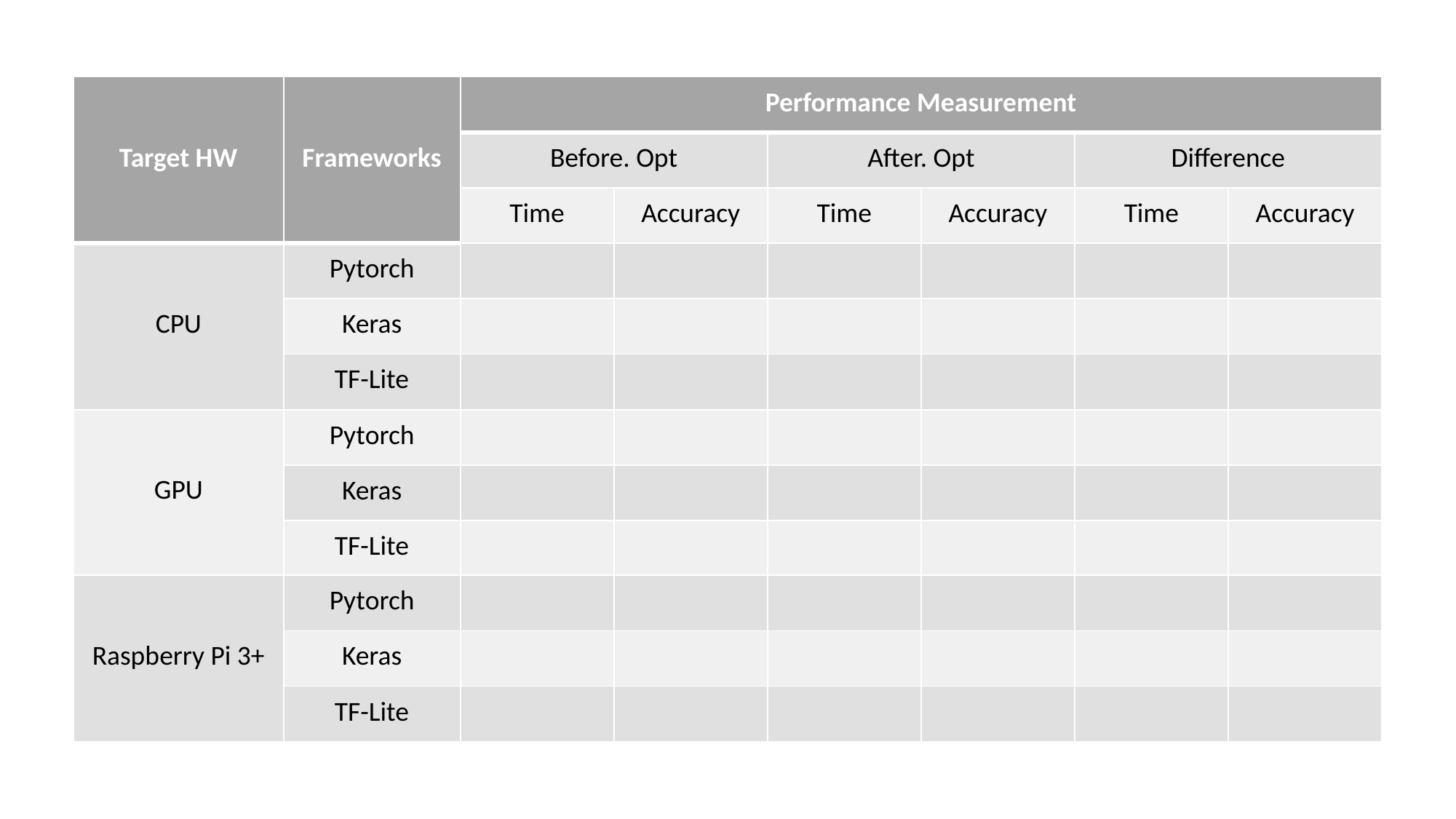

| Target HW | Frameworks | Performance Measurement |  |  |  |  |  |
| --- | --- | --- | --- | --- | --- | --- | --- |
|  |  | Before. Opt |  | After. Opt |  | Difference |  |
|  |  | Time | Accuracy | Time | Accuracy | Time | Accuracy |
| CPU | Pytorch |  |  |  |  |  |  |
|  | Keras |  |  |  |  |  |  |
|  | TF-Lite |  |  |  |  |  |  |
| GPU | Pytorch |  |  |  |  |  |  |
|  | Keras |  |  |  |  |  |  |
|  | TF-Lite |  |  |  |  |  |  |
| Raspberry Pi 3+ | Pytorch |  |  |  |  |  |  |
|  | Keras |  |  |  |  |  |  |
|  | TF-Lite |  |  |  |  |  |  |